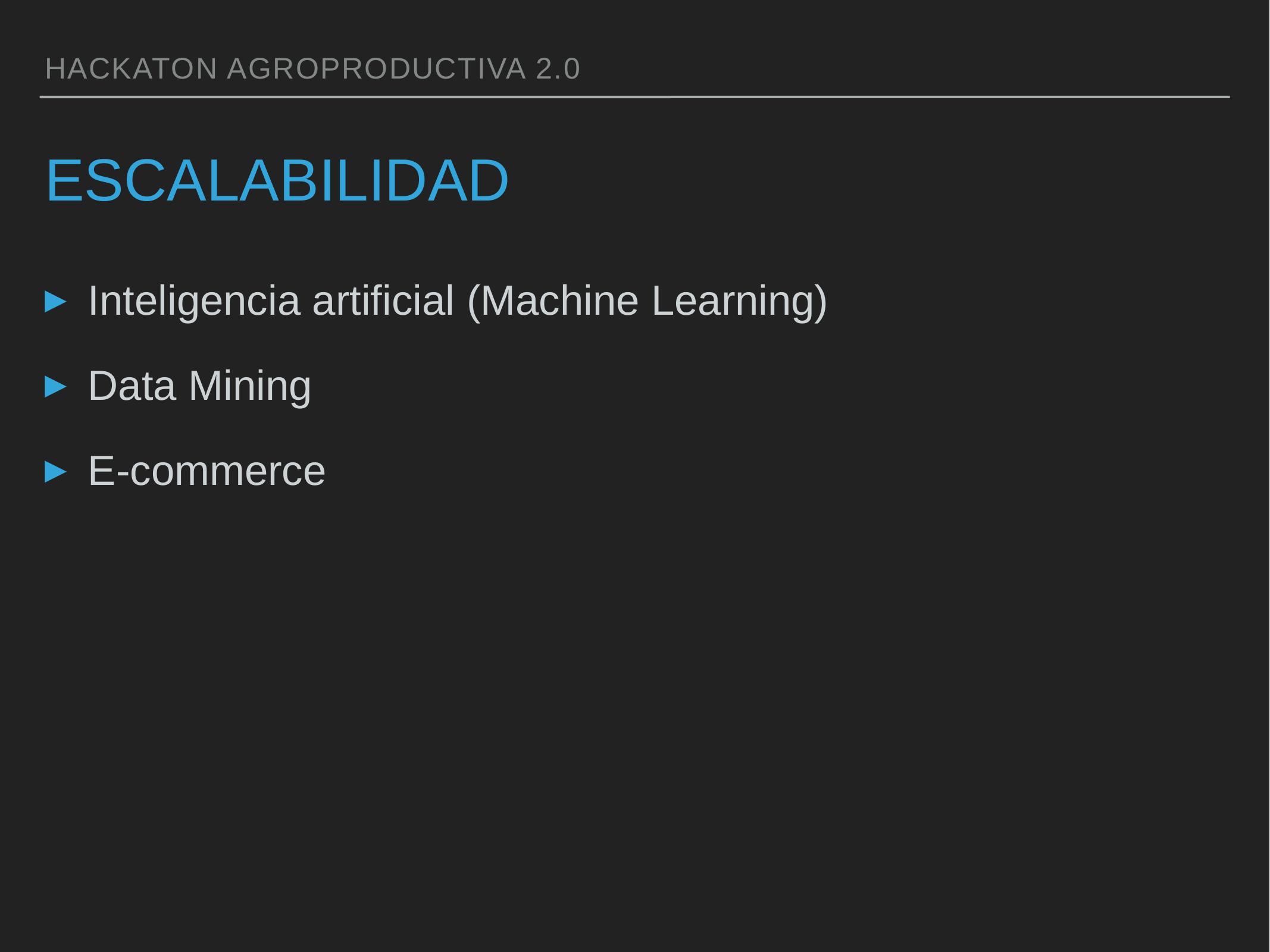

Hackaton Agroproductiva 2.0
# Escalabilidad
Inteligencia artificial (Machine Learning)
Data Mining
E-commerce